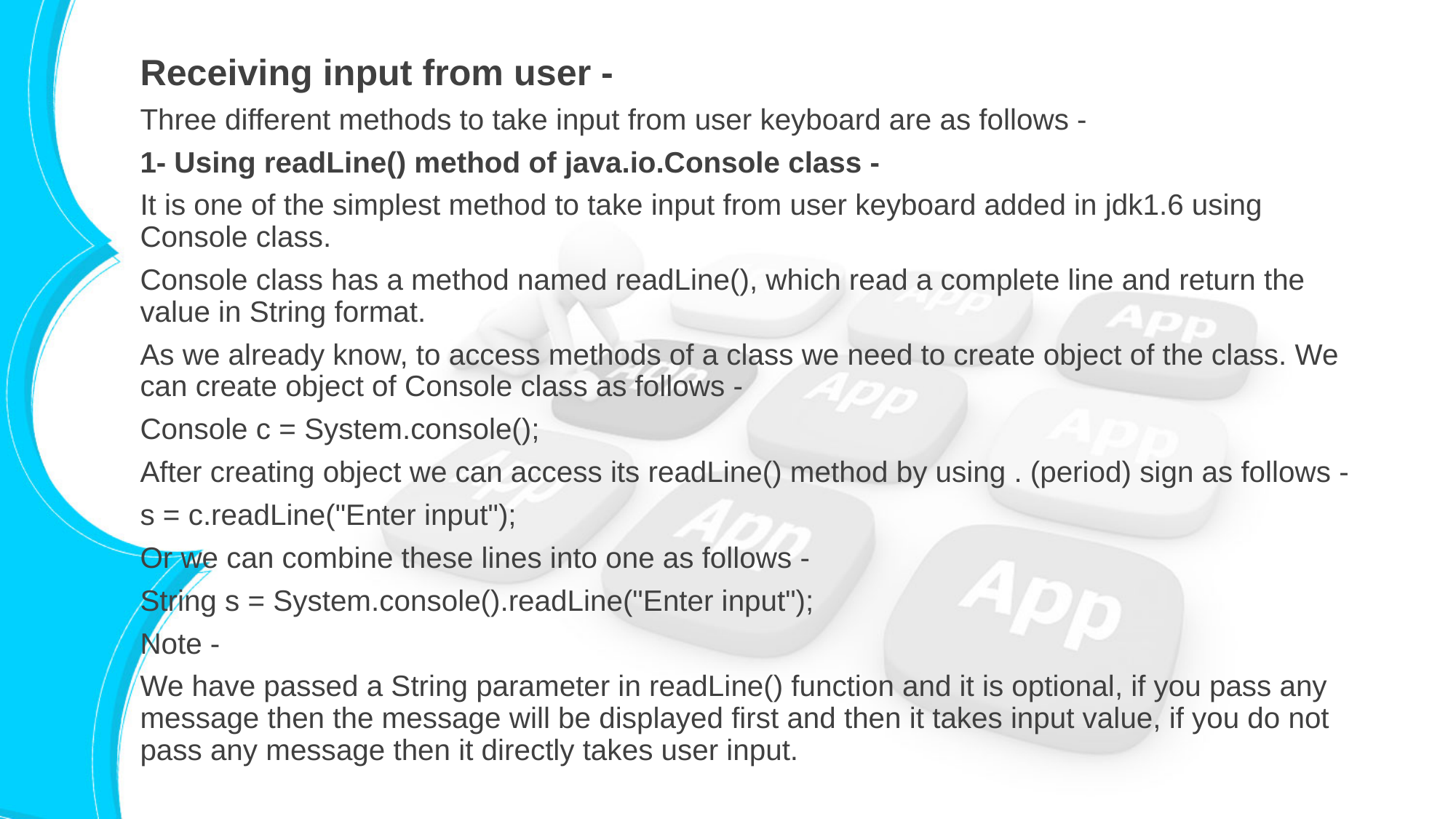

Receiving input from user -
Three different methods to take input from user keyboard are as follows -
1- Using readLine() method of java.io.Console class -
It is one of the simplest method to take input from user keyboard added in jdk1.6 using Console class.
Console class has a method named readLine(), which read a complete line and return the value in String format.
As we already know, to access methods of a class we need to create object of the class. We can create object of Console class as follows -
Console c = System.console();
After creating object we can access its readLine() method by using . (period) sign as follows -
s = c.readLine("Enter input");
Or we can combine these lines into one as follows -
String s = System.console().readLine("Enter input");
Note -
We have passed a String parameter in readLine() function and it is optional, if you pass any message then the message will be displayed first and then it takes input value, if you do not pass any message then it directly takes user input.